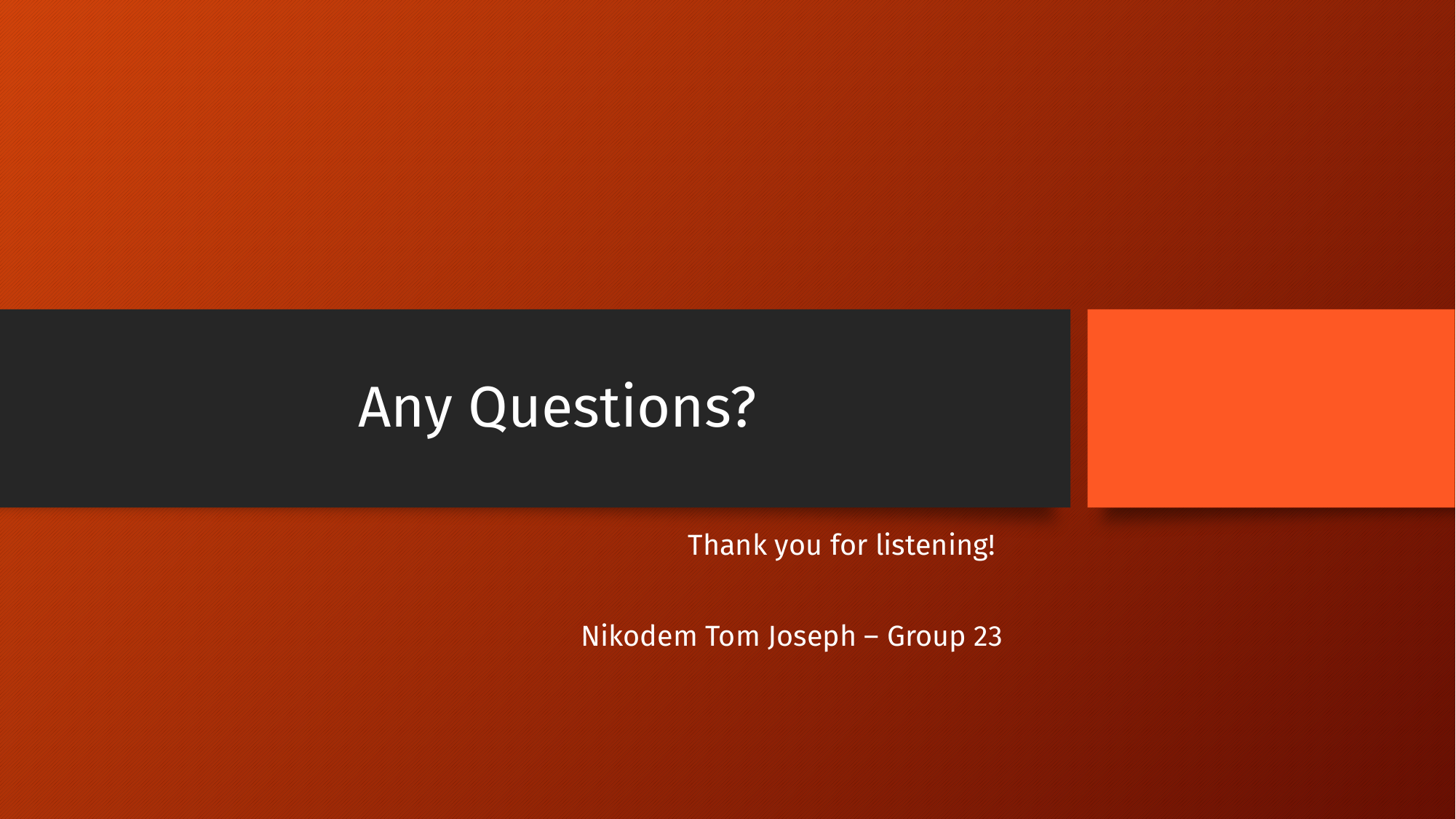

# Any Questions?
 Thank you for listening!

Nikodem Tom Joseph – Group 23